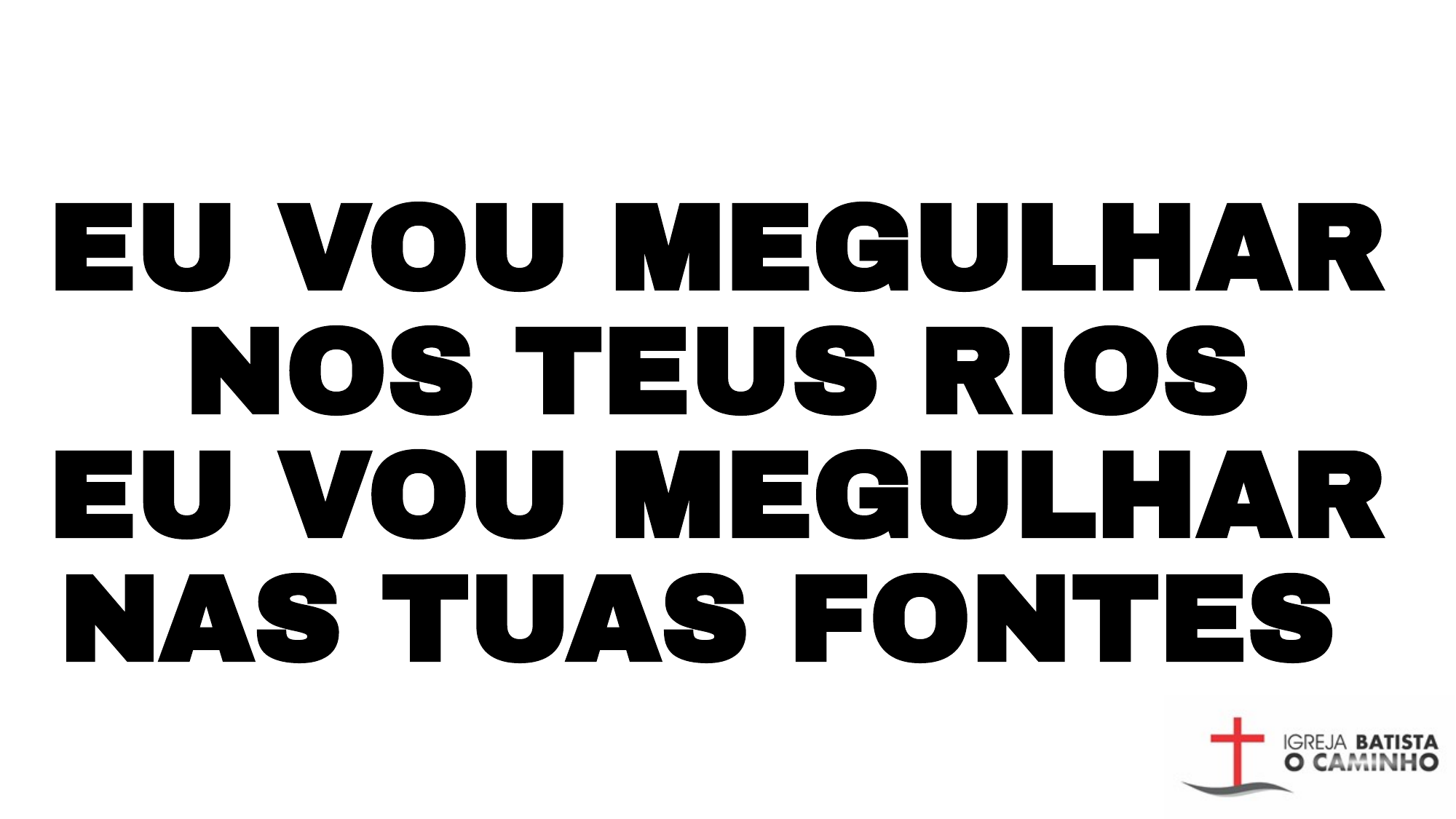

# EU VOU MEGULHAR NOS TEUS RIOS EU VOU MEGULHAR NAS TUAS FONTES